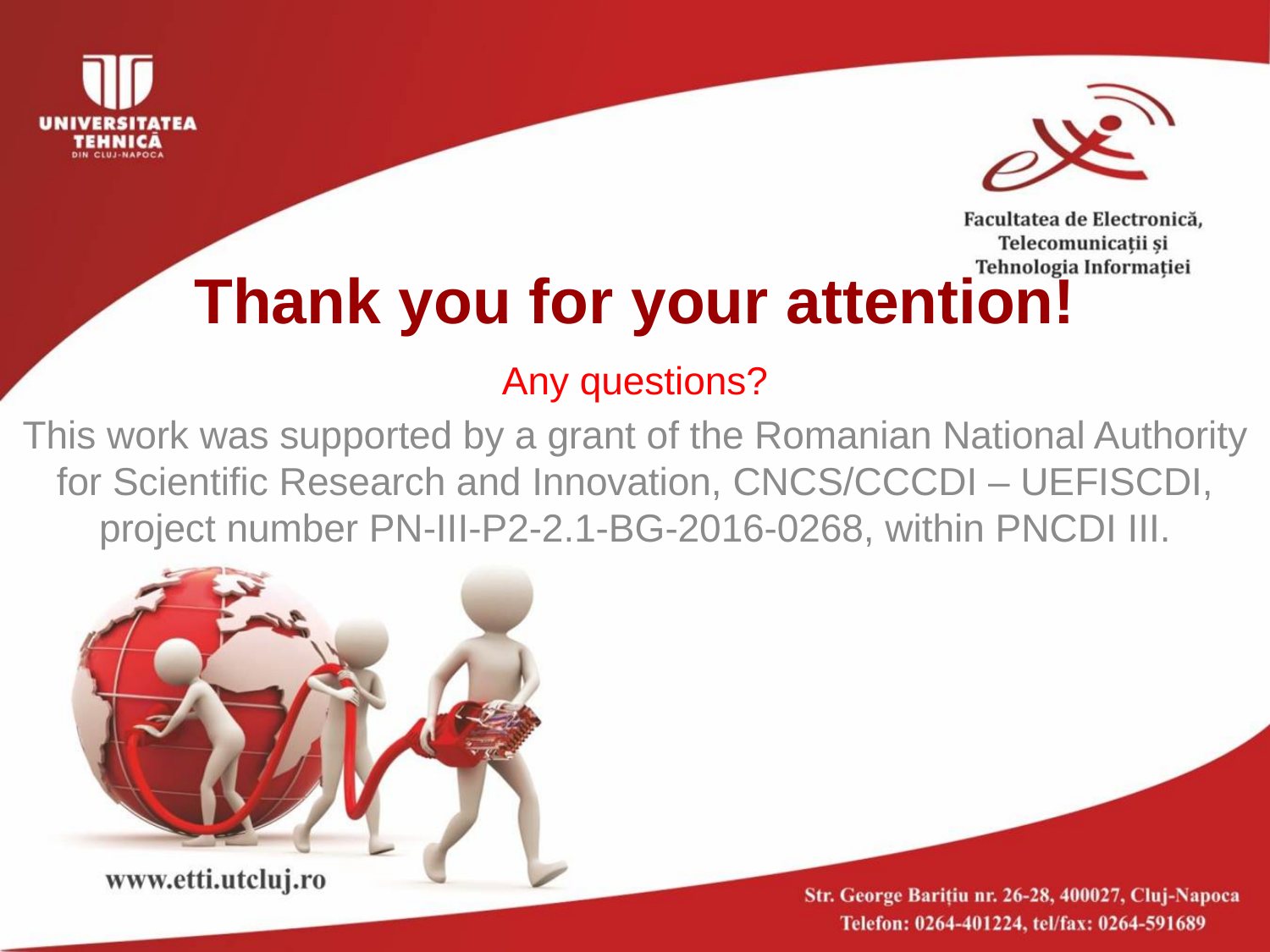

# Thank you for your attention!
Any questions?
This work was supported by a grant of the Romanian National Authority for Scientific Research and Innovation, CNCS/CCCDI – UEFISCDI, project number PN-III-P2-2.1-BG-2016-0268, within PNCDI III.